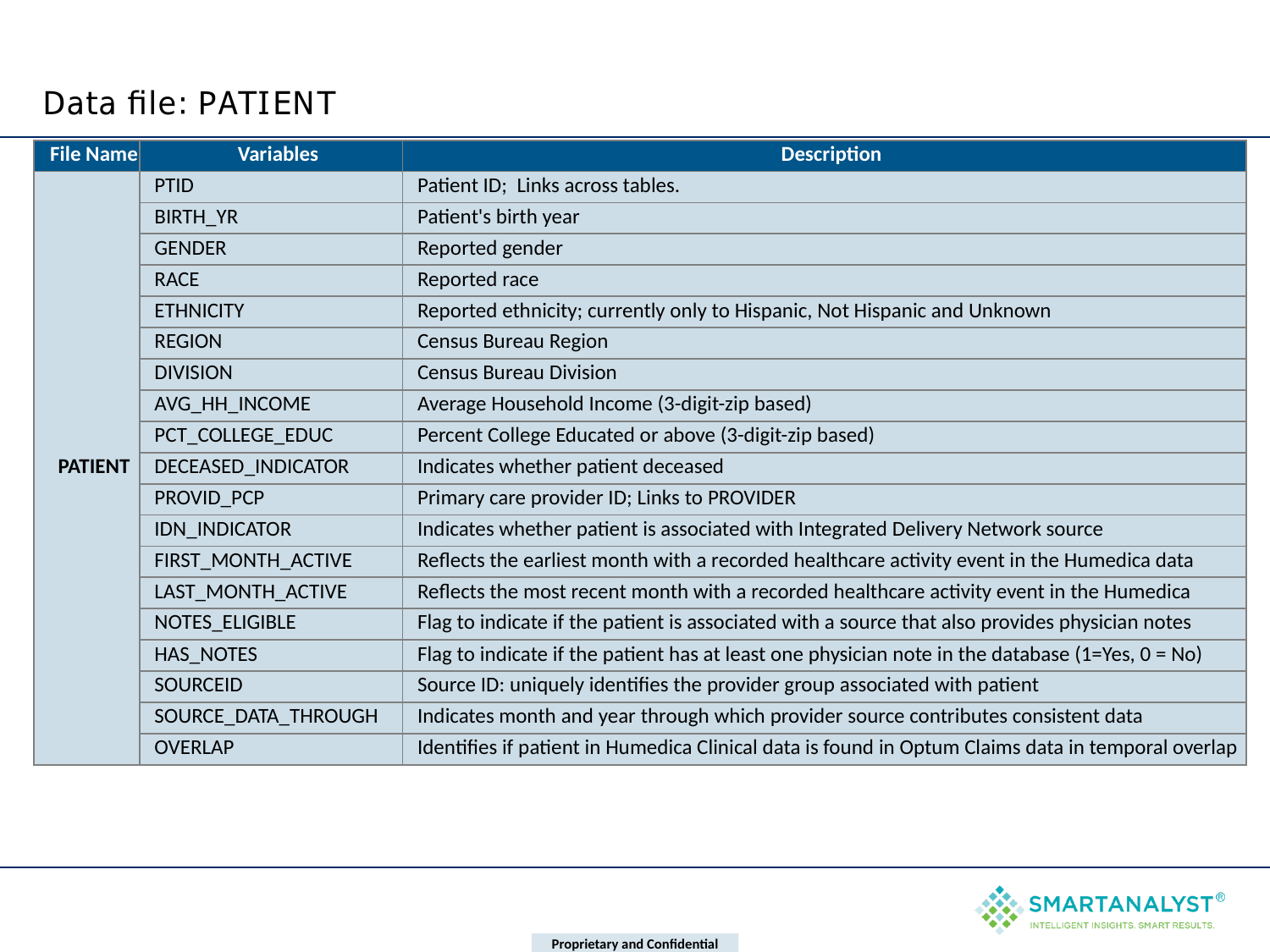

# Data file: PATIENT
| File Name | Variables | Description |
| --- | --- | --- |
| PATIENT | PTID | Patient ID; Links across tables. |
|  | BIRTH\_YR | Patient's birth year |
|  | GENDER | Reported gender |
|  | RACE | Reported race |
|  | ETHNICITY | Reported ethnicity; currently only to Hispanic, Not Hispanic and Unknown |
|  | REGION | Census Bureau Region |
|  | DIVISION | Census Bureau Division |
|  | AVG\_HH\_INCOME | Average Household Income (3-digit-zip based) |
|  | PCT\_COLLEGE\_EDUC | Percent College Educated or above (3-digit-zip based) |
|  | DECEASED\_INDICATOR | Indicates whether patient deceased |
|  | PROVID\_PCP | Primary care provider ID; Links to PROVIDER |
|  | IDN\_INDICATOR | Indicates whether patient is associated with Integrated Delivery Network source |
|  | FIRST\_MONTH\_ACTIVE | Reflects the earliest month with a recorded healthcare activity event in the Humedica data |
|  | LAST\_MONTH\_ACTIVE | Reflects the most recent month with a recorded healthcare activity event in the Humedica |
|  | NOTES\_ELIGIBLE | Flag to indicate if the patient is associated with a source that also provides physician notes |
|  | HAS\_NOTES | Flag to indicate if the patient has at least one physician note in the database (1=Yes, 0 = No) |
|  | SOURCEID | Source ID: uniquely identifies the provider group associated with patient |
|  | SOURCE\_DATA\_THROUGH | Indicates month and year through which provider source contributes consistent data |
|  | OVERLAP | Identifies if patient in Humedica Clinical data is found in Optum Claims data in temporal overlap |